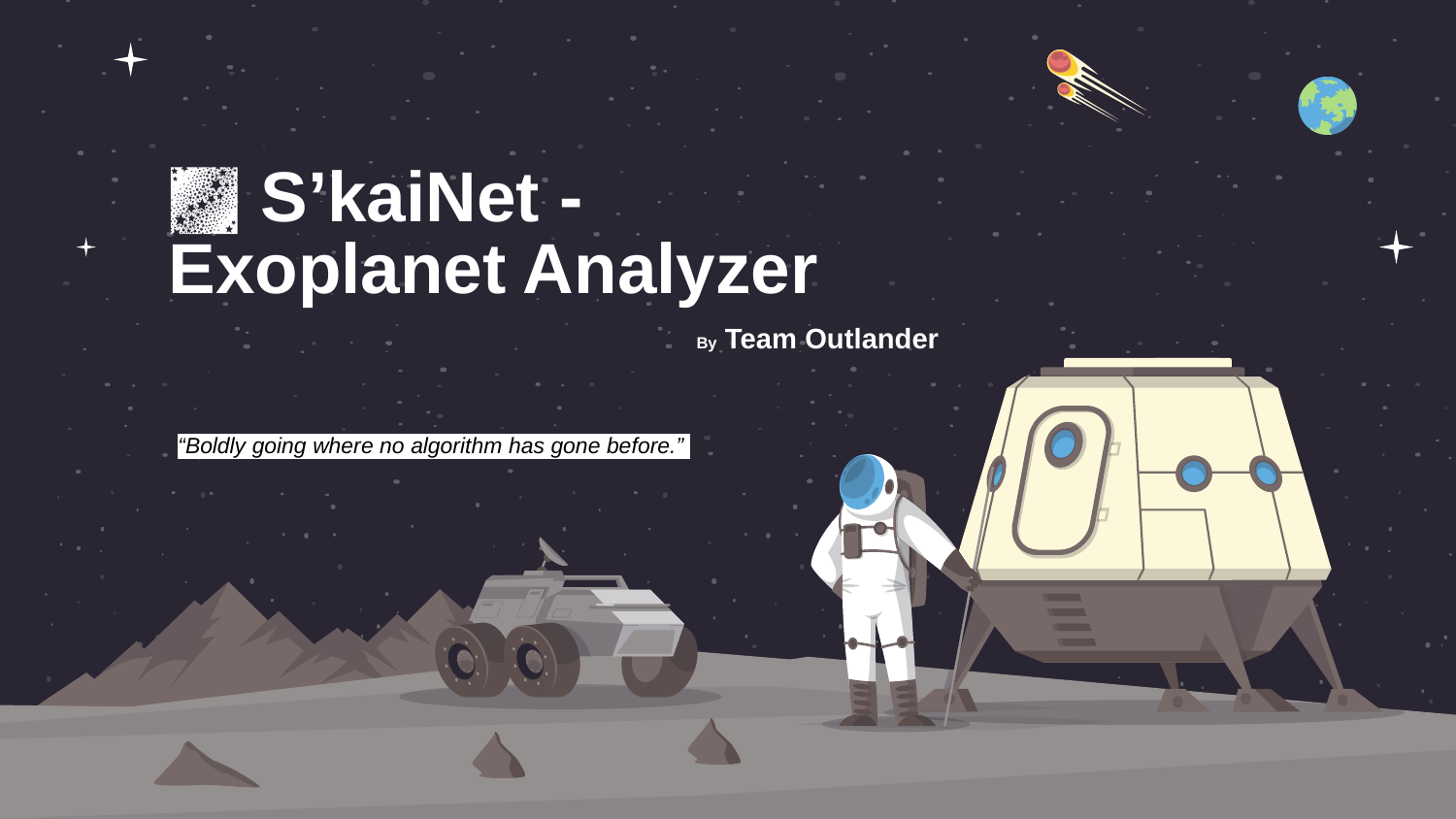

# 🌌 S’kaiNet - Exoplanet Analyzer

By Team Outlander

“Boldly going where no algorithm has gone before.”